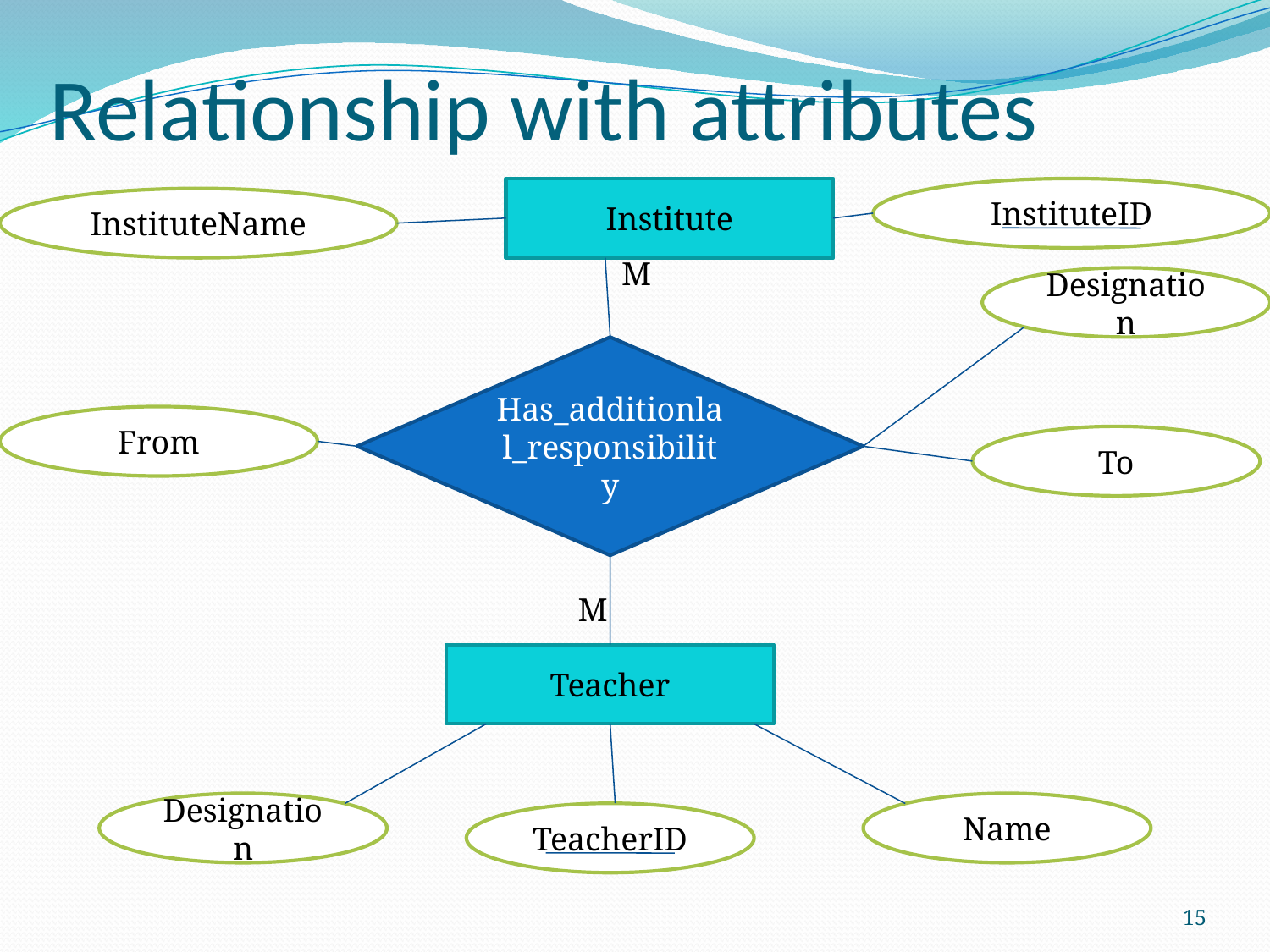

# Relationship with attributes
Institute
InstituteID
InstituteName
M
Designation
Has_additionlal_responsibility
From
To
M
Teacher
Designation
Name
TeacherID
15